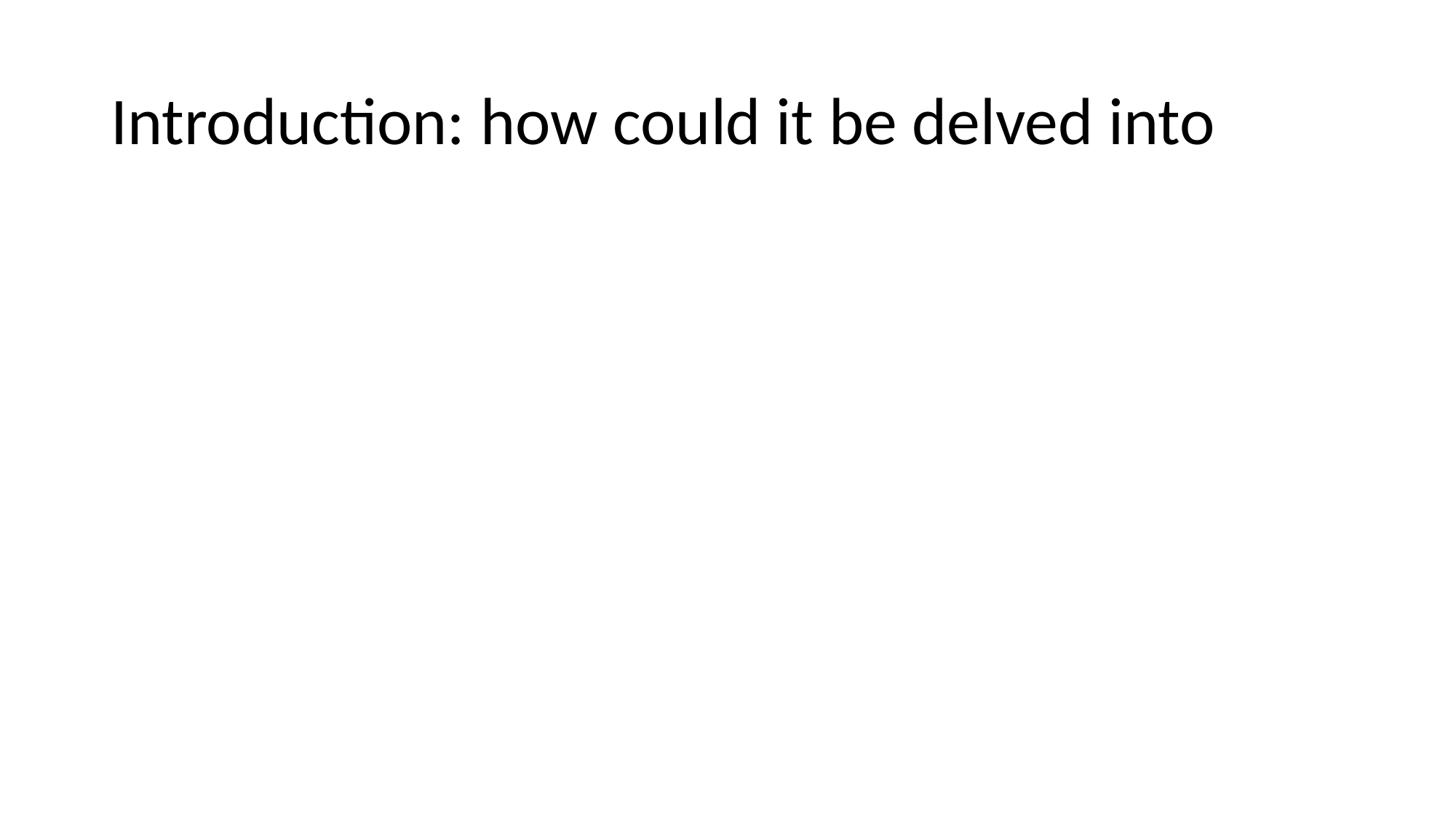

# Introduction: how could it be delved into